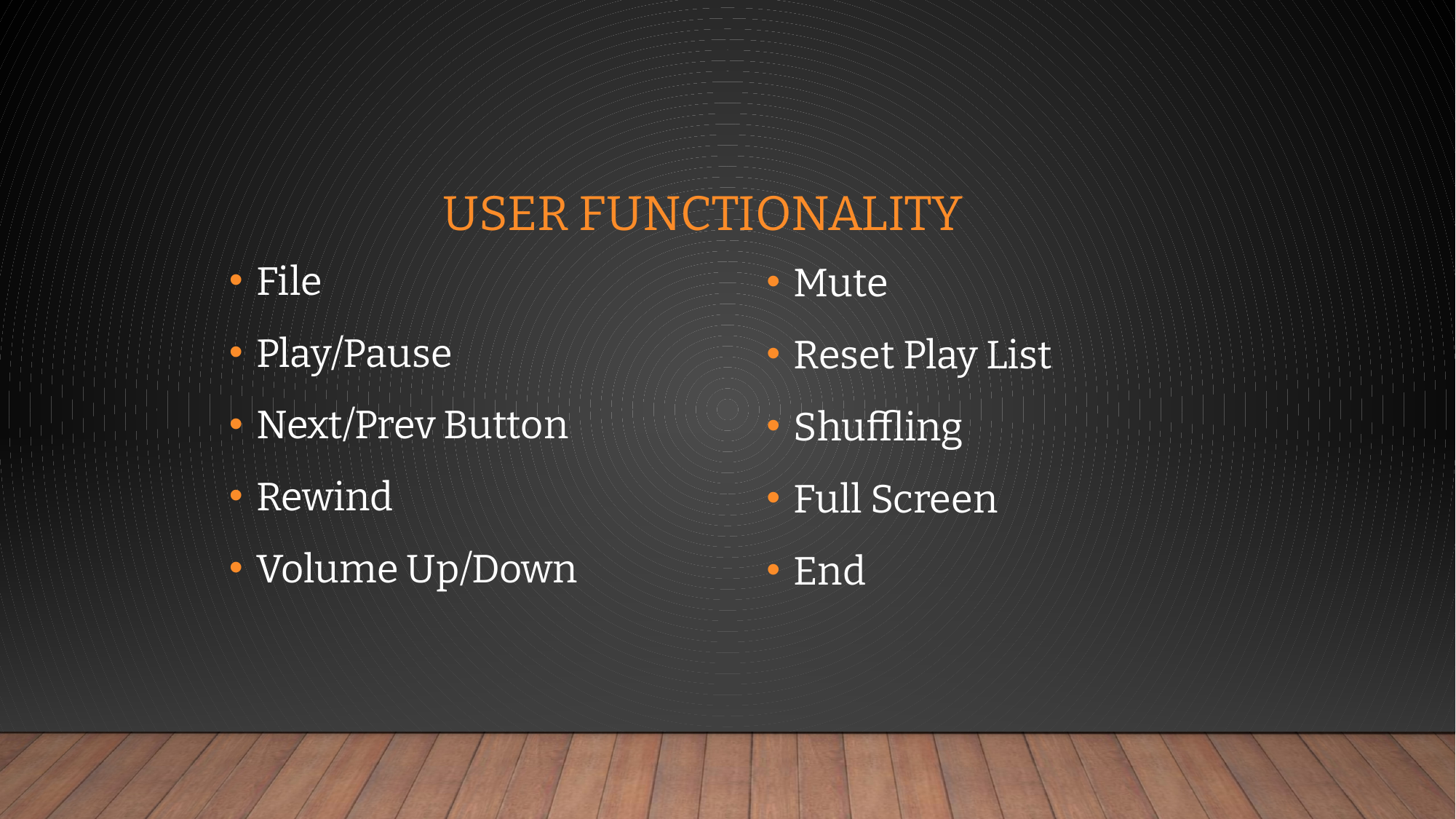

# user FUNCTIONALITY
File
Play/Pause
Next/Prev Button
Rewind
Volume Up/Down

Mute
Reset Play List
Shuffling
Full Screen
End